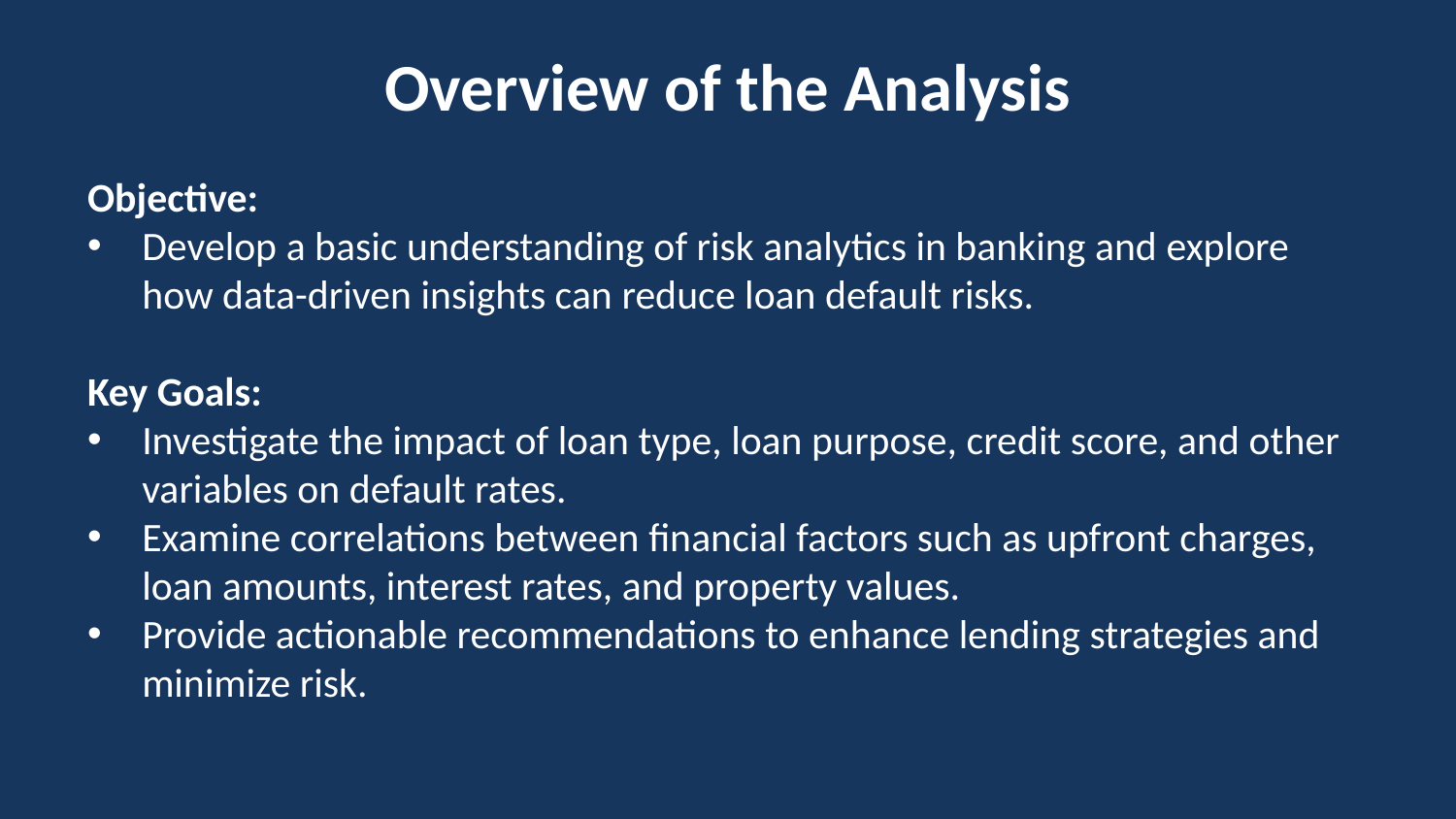

# Overview of the Analysis
Objective:
Develop a basic understanding of risk analytics in banking and explore how data-driven insights can reduce loan default risks.

Key Goals:
Investigate the impact of loan type, loan purpose, credit score, and other variables on default rates.
Examine correlations between financial factors such as upfront charges, loan amounts, interest rates, and property values.
Provide actionable recommendations to enhance lending strategies and minimize risk.